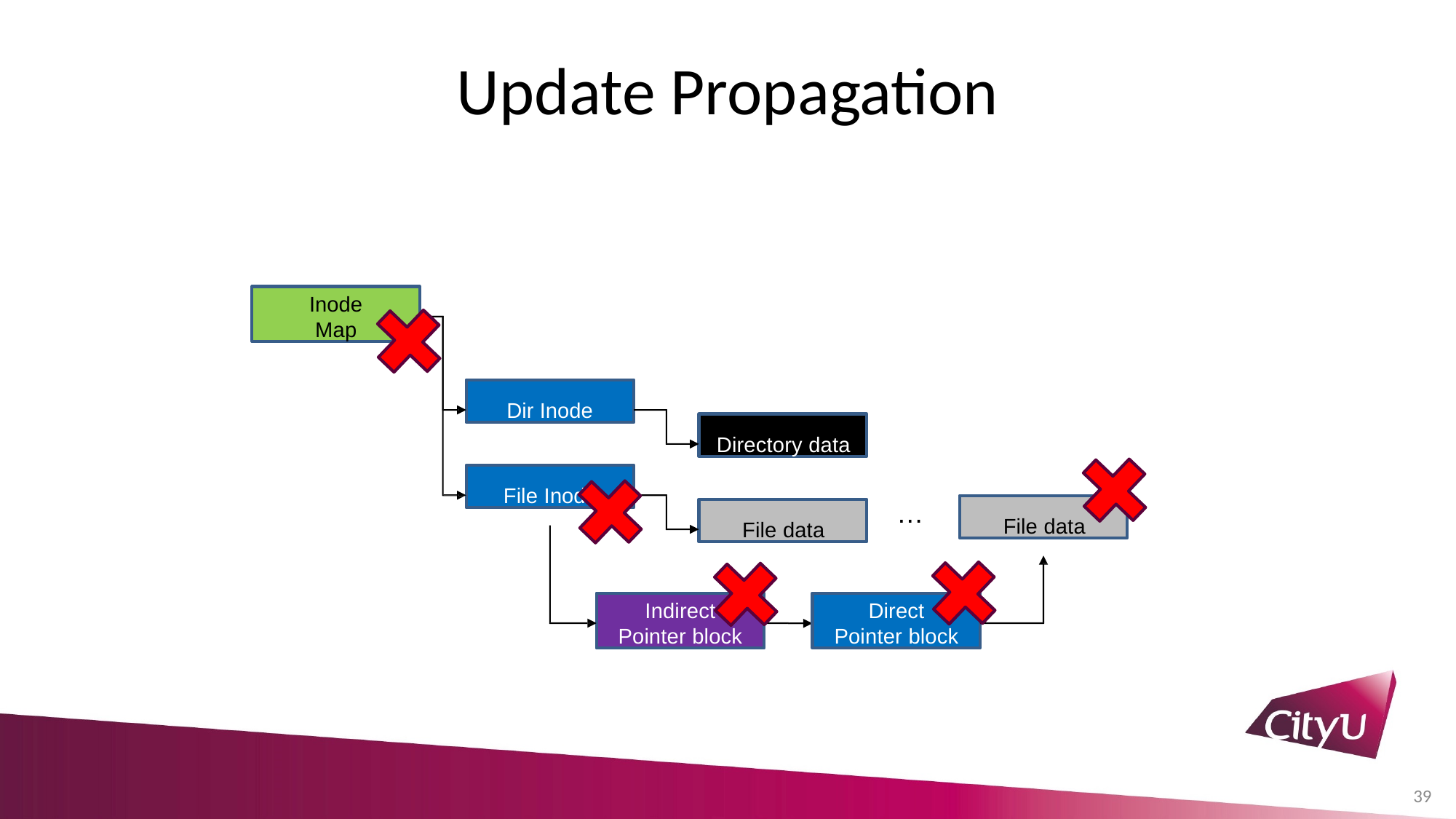

# Update Propagation

Inode
Map

Dir Inode

Directory data

File Inode

…

File data
File data

Indirect
Pointer block
Direct
Pointer block

39